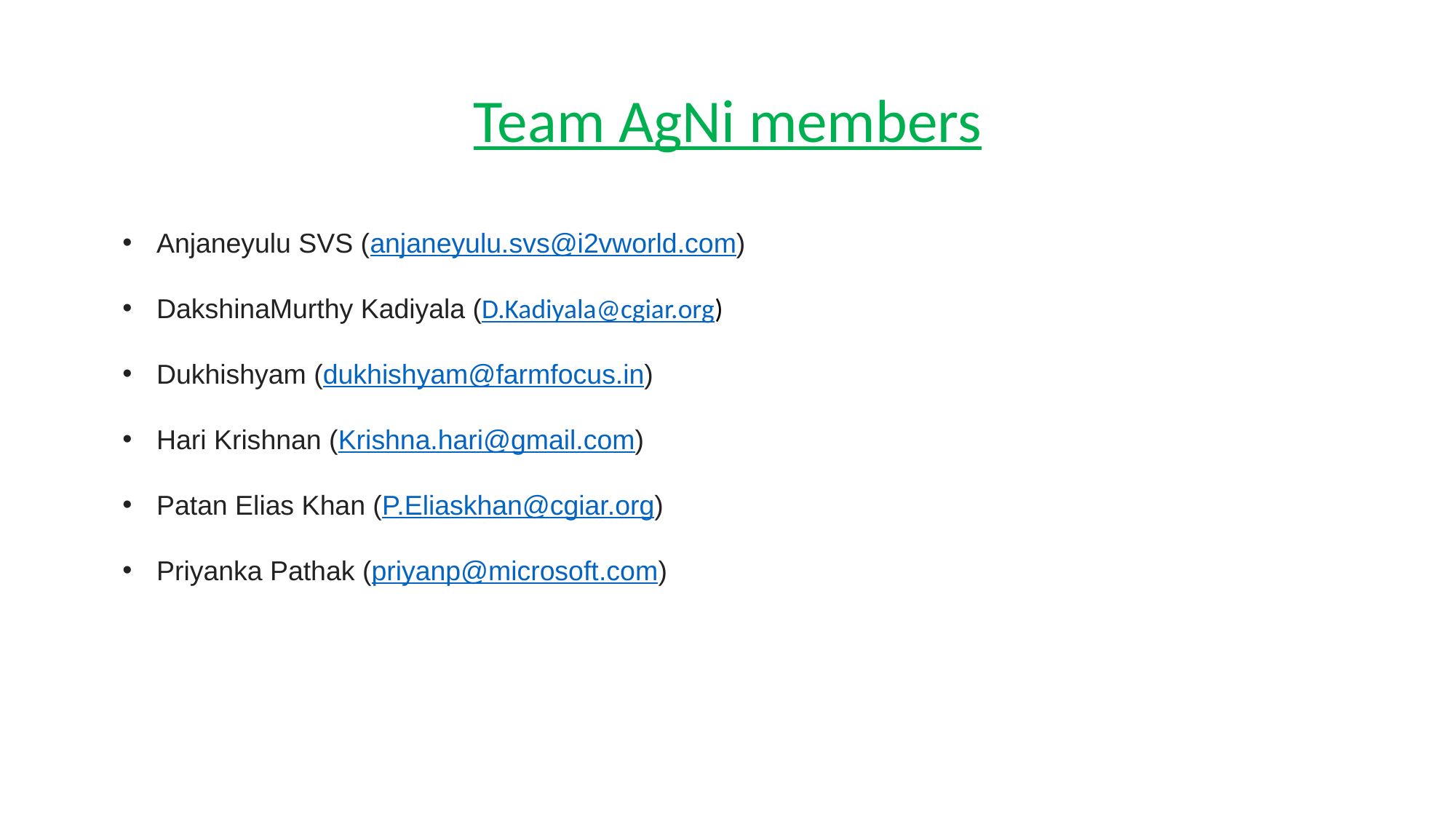

# Team AgNi members
Anjaneyulu SVS (anjaneyulu.svs@i2vworld.com)

DakshinaMurthy Kadiyala (D.Kadiyala@cgiar.org)

Dukhishyam (dukhishyam@farmfocus.in)

Hari Krishnan (Krishna.hari@gmail.com)

Patan Elias Khan (P.Eliaskhan@cgiar.org)

Priyanka Pathak (priyanp@microsoft.com)